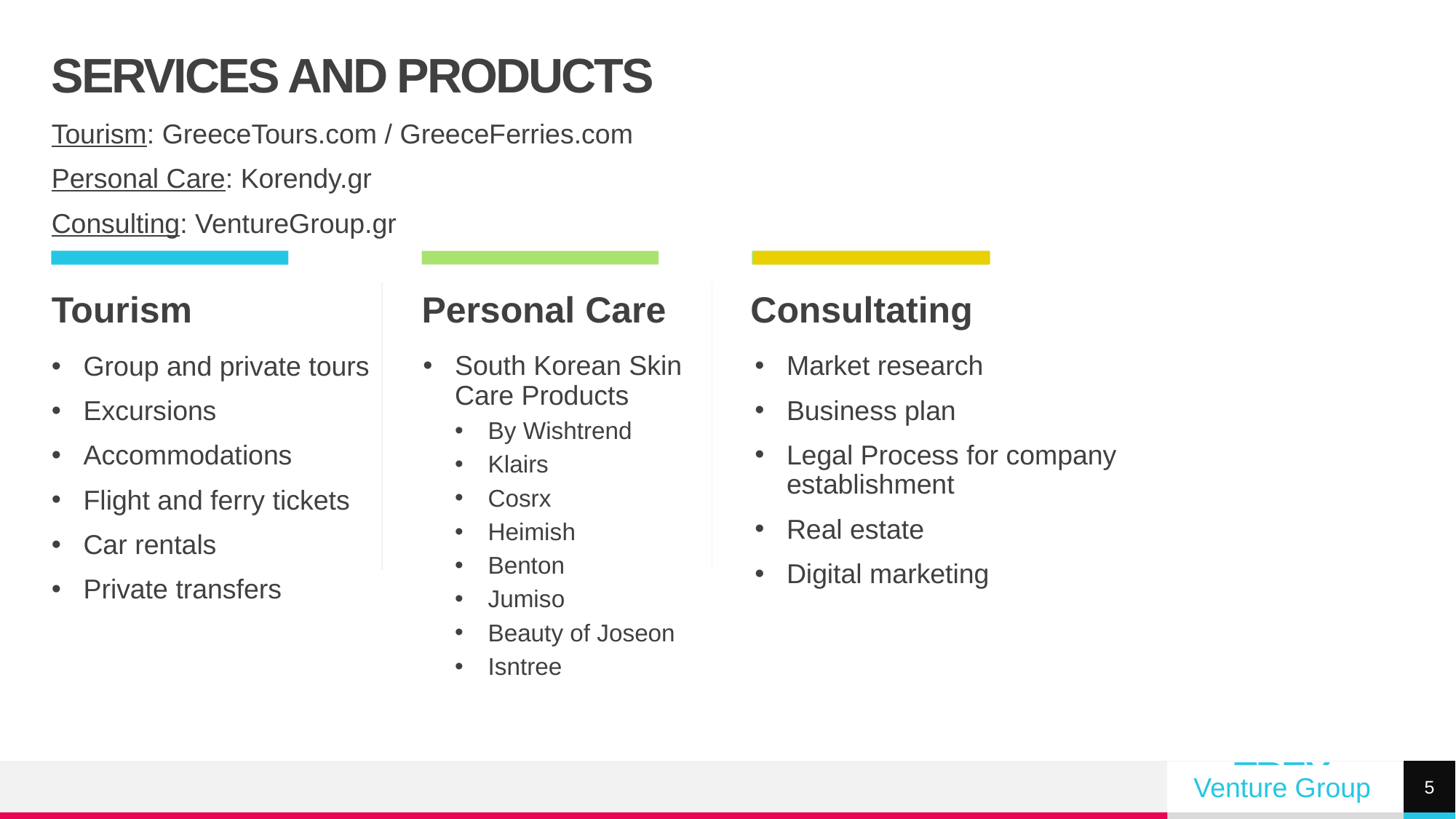

# SERVICES AND PRODUCTS
Tourism: GreeceTours.com / GreeceFerries.com
Personal Care: Korendy.gr
Consulting: VentureGroup.gr

Tourism
Personal Care
Consultating
South Korean Skin Care Products
By Wishtrend
Klairs
Cosrx
Heimish
Benton
Jumiso
Beauty of Joseon
Isntree
Market research
Business plan
Legal Process for company establishment
Real estate
Digital marketing
Group and private tours
Excursions
Accommodations
Flight and ferry tickets
Car rentals
Private transfers
5
Venture Group